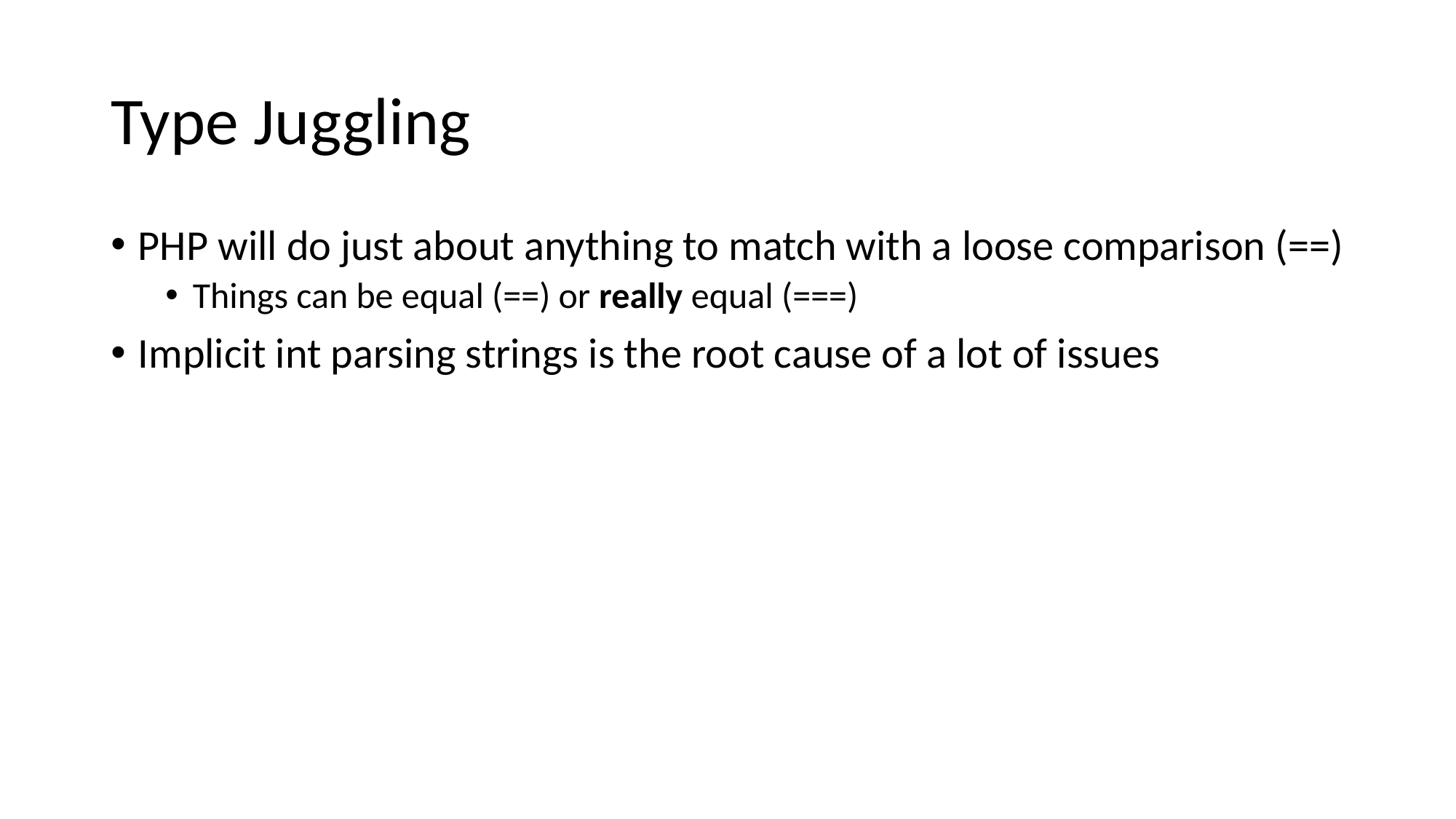

# Type Juggling
PHP will do just about anything to match with a loose comparison (==)
Things can be equal (==) or really equal (===)
Implicit int parsing strings is the root cause of a lot of issues